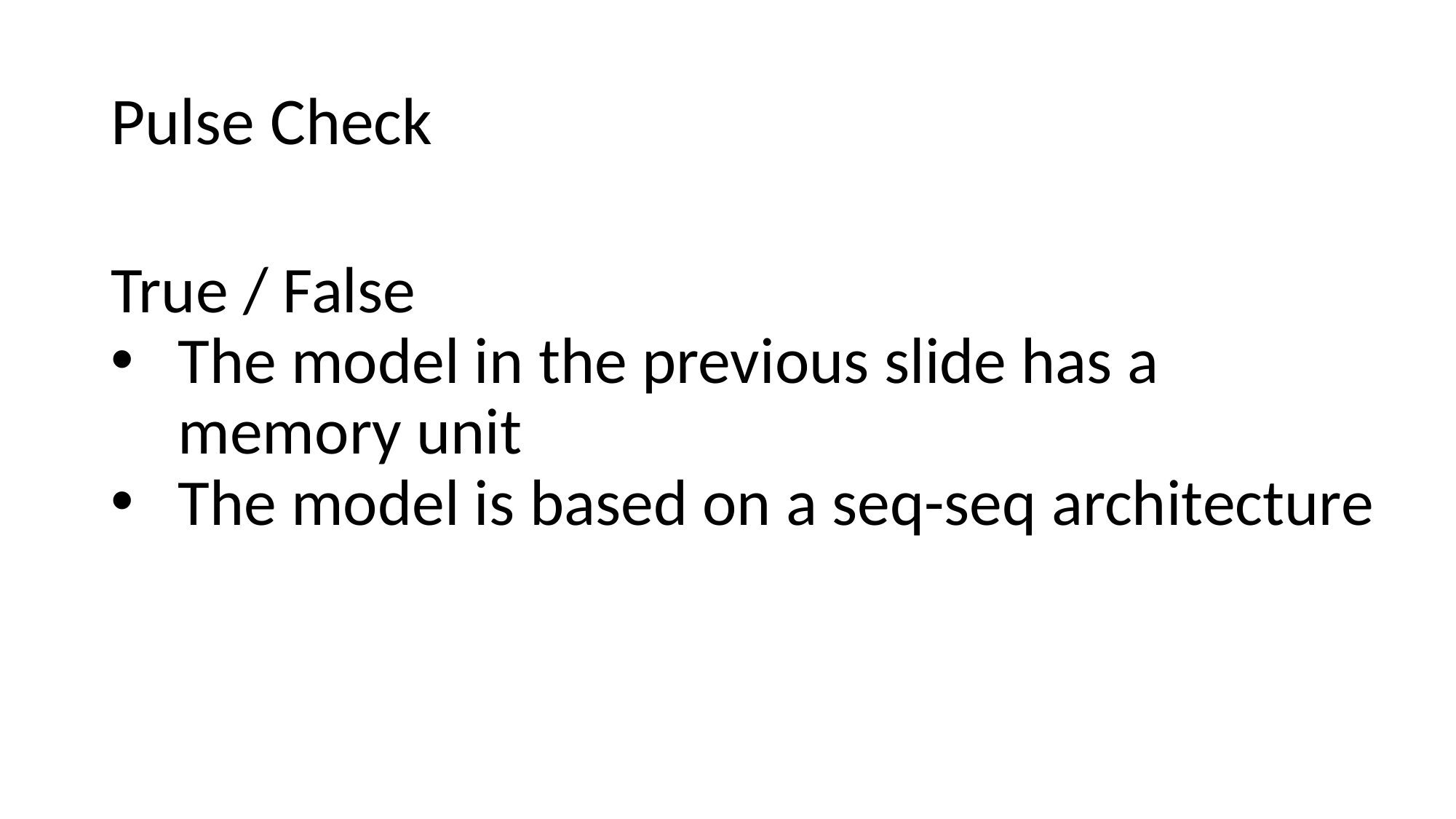

# Pulse Check
True / False
The model in the previous slide has a memory unit
The model is based on a seq-seq architecture